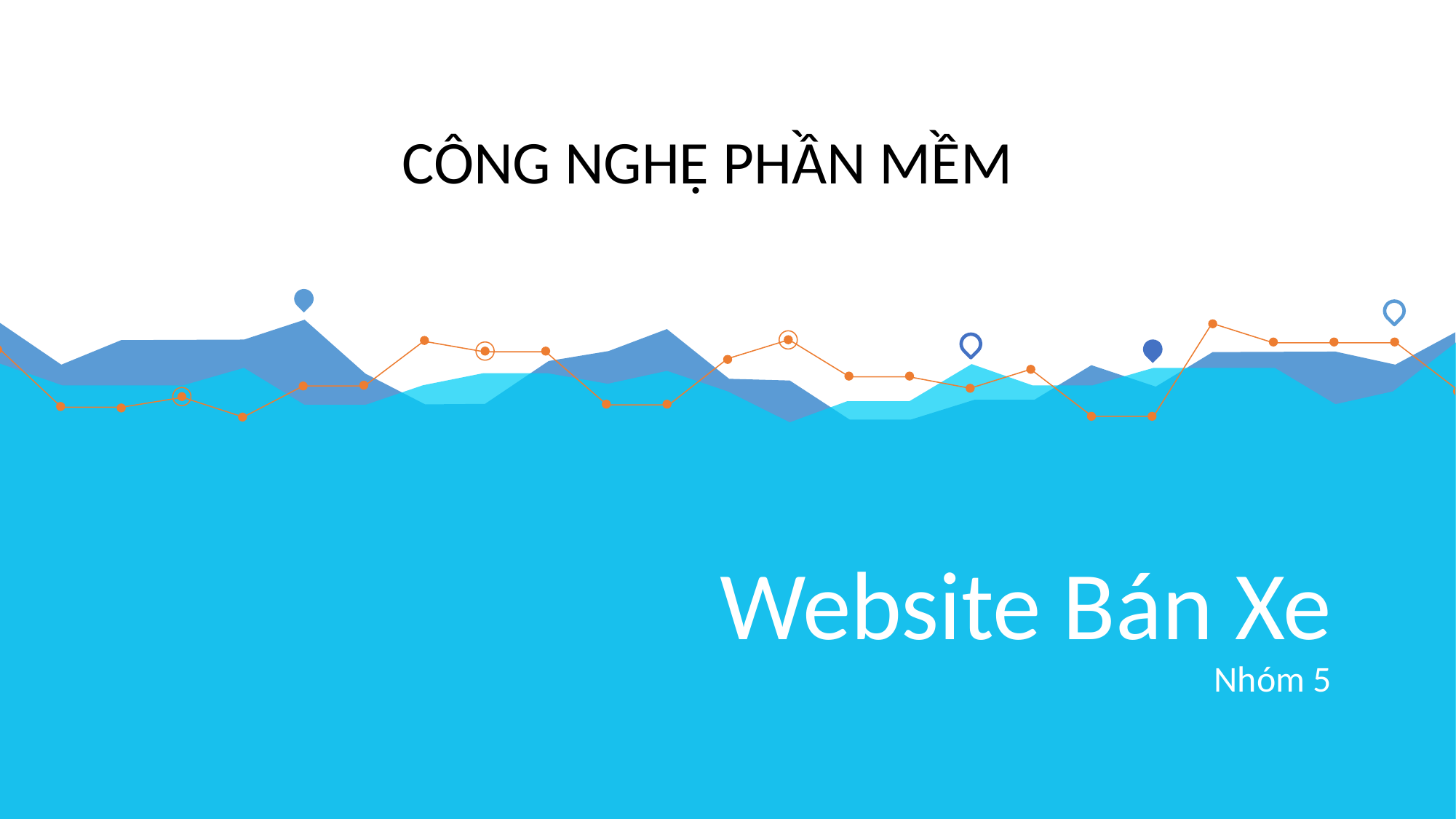

CÔNG NGHỆ PHẦN MỀM
# Website Bán Xe Nhóm 5